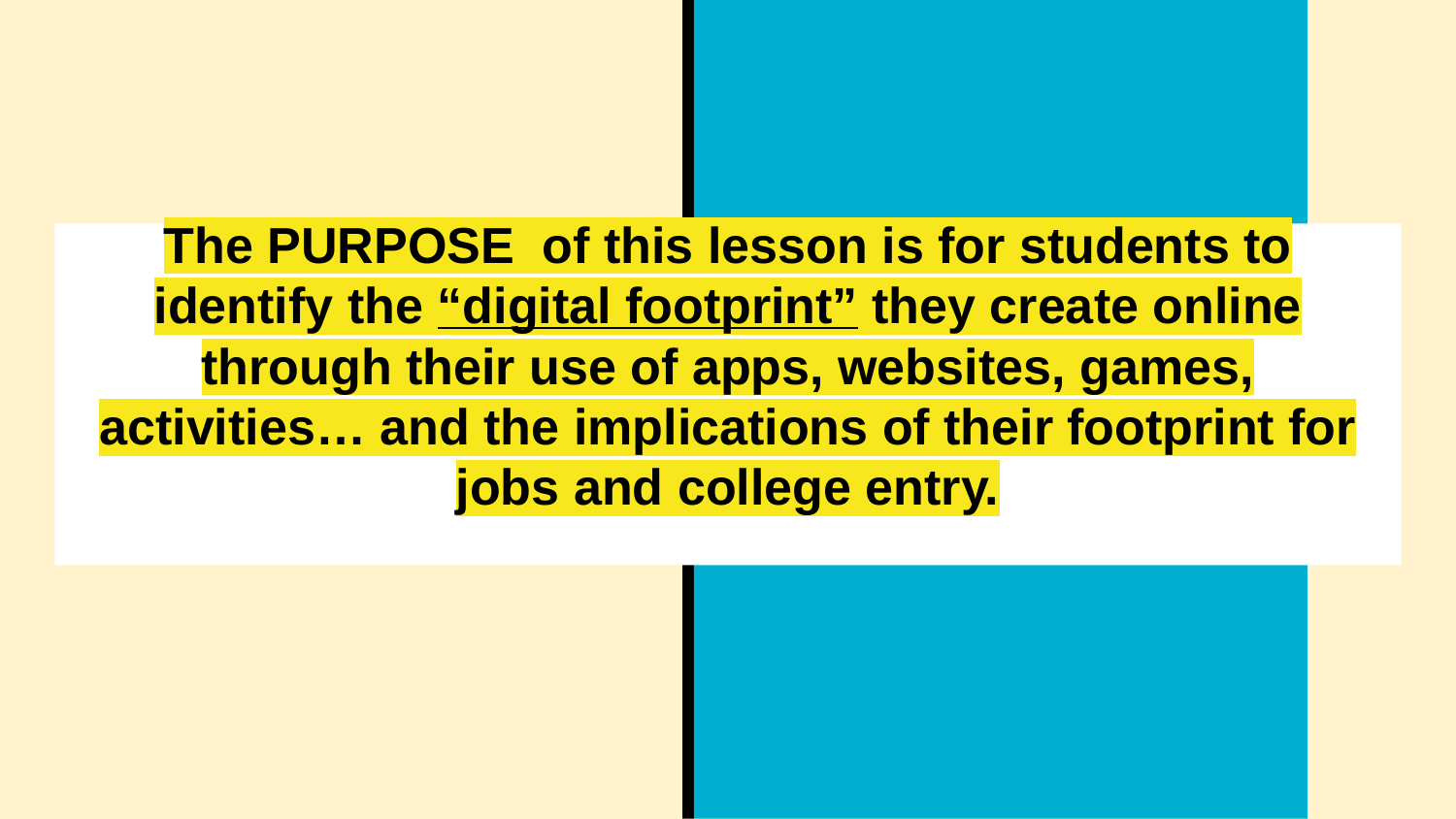

# The PURPOSE  of this lesson is for students to identify the “digital footprint” they create online through their use of apps, websites, games, activities… and the implications of their footprint for jobs and college entry.